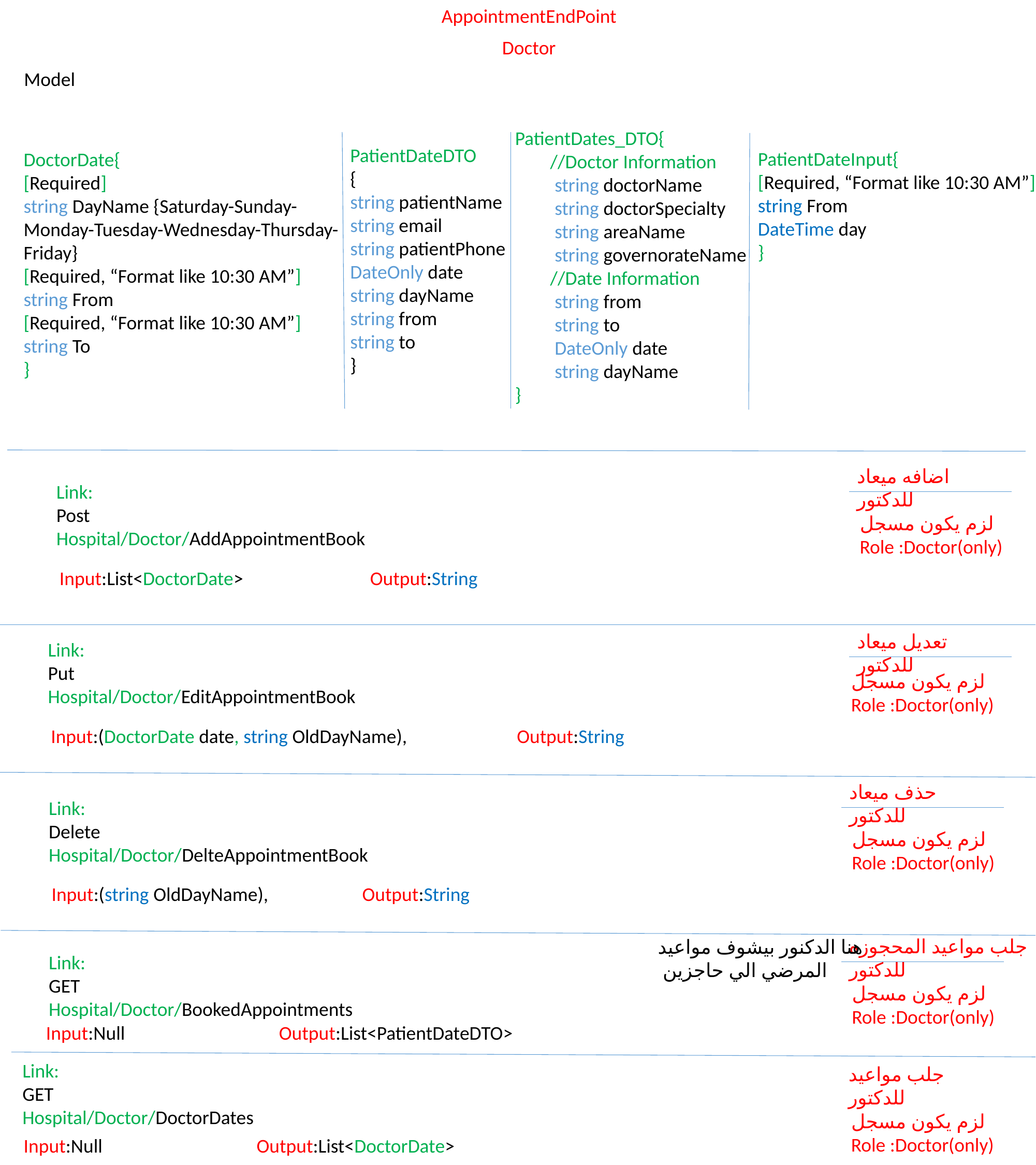

AppointmentEndPoint
Doctor
Model
PatientDates_DTO{
        //Doctor Information
         string doctorName
         string doctorSpecialty
         string areaName
         string governorateName
        //Date Information
         string from
         string to
         DateOnly date
         string dayName
}
PatientDateDTO
{
string patientName
string email
string patientPhone
DateOnly date
string dayName
string from
string to
}
PatientDateInput{
[Required, “Format like 10:30 AM”]
string From
DateTime day
}
DoctorDate{
[Required]
string DayName {Saturday-Sunday-Monday-Tuesday-Wednesday-Thursday-Friday}
[Required, “Format like 10:30 AM”]
string From
[Required, “Format like 10:30 AM”]
string To
}

اضافه ميعاد للدكتور
Link:
Post
Hospital/Doctor/AddAppointmentBook
لزم يكون مسجل
Role :Doctor(only)
Input:List<DoctorDate>		Output:String
تعديل ميعاد للدكتور
Link:
Put
Hospital/Doctor/EditAppointmentBook
لزم يكون مسجل
Role :Doctor(only)
Input:(DoctorDate date, string OldDayName),		Output:String
حذف ميعاد للدكتور
Link:
Delete
Hospital/Doctor/DelteAppointmentBook
لزم يكون مسجل
Role :Doctor(only)
Input:(string OldDayName),		Output:String
جلب مواعيد المحجوزه للدكتور
هنا الدكنور بيشوف مواعيد
 المرضي الي حاجزين
Link:
GET
Hospital/Doctor/BookedAppointments
لزم يكون مسجل
Role :Doctor(only)
Input:Null		Output:List<PatientDateDTO>
Link:
GET
Hospital/Doctor/DoctorDates
جلب مواعيد للدكتور
لزم يكون مسجل
Role :Doctor(only)
Input:Null		Output:List<DoctorDate>